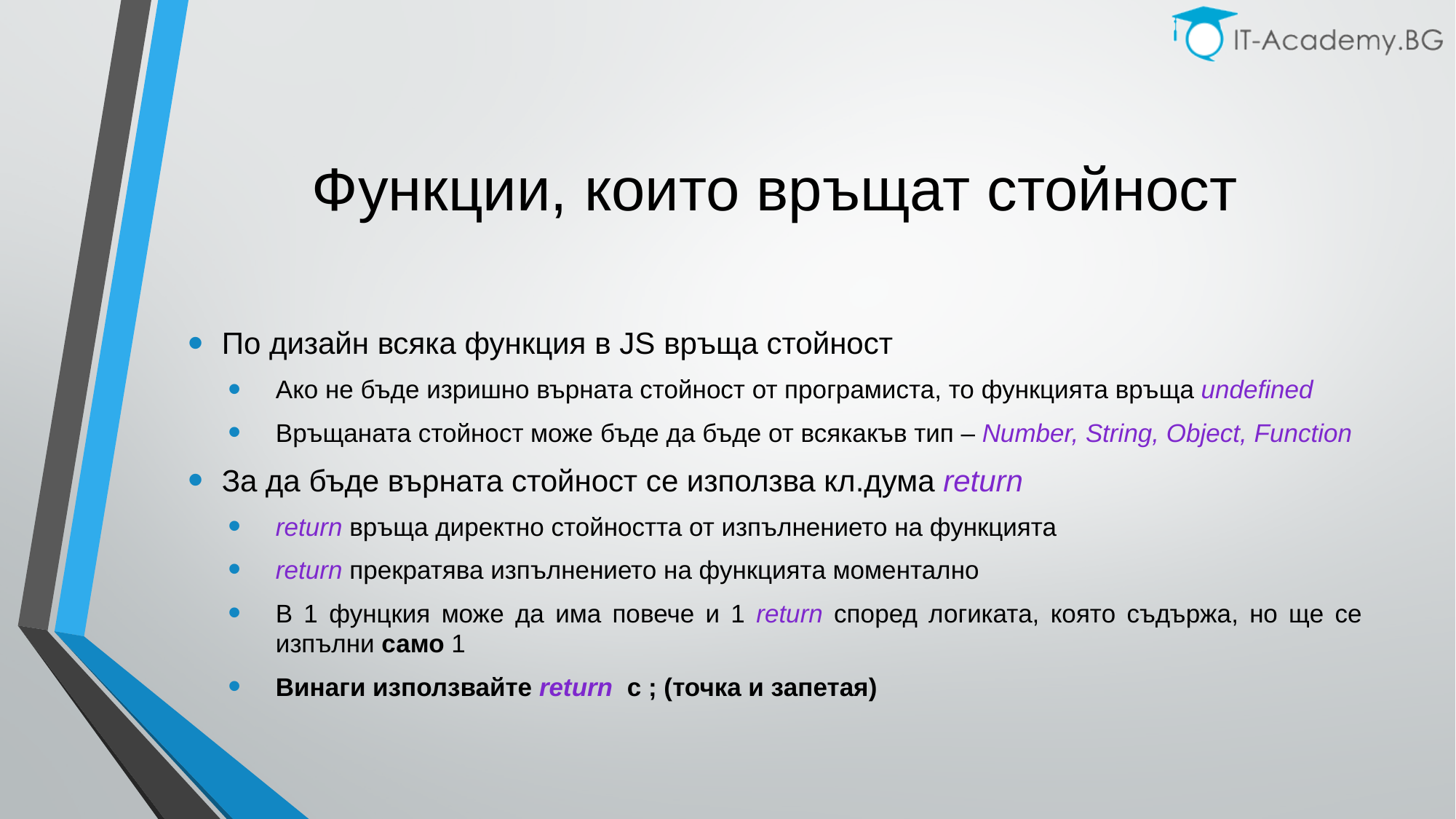

# Функции, които връщат стойност
По дизайн всяка функция в JS връща стойност
Ако не бъде изришно върната стойност от програмиста, то функцията връща undefined
Връщаната стойност може бъде да бъде от всякакъв тип – Number, String, Object, Function
За да бъде върната стойност се използва кл.дума return
return връща директно стойността от изпълнението на функцията
return прекратява изпълнението на функцията моментално
В 1 фунцкия може да има повече и 1 return според логиката, която съдържа, но ще се изпълни само 1
Винаги използвайте return  с ; (точка и запетая)